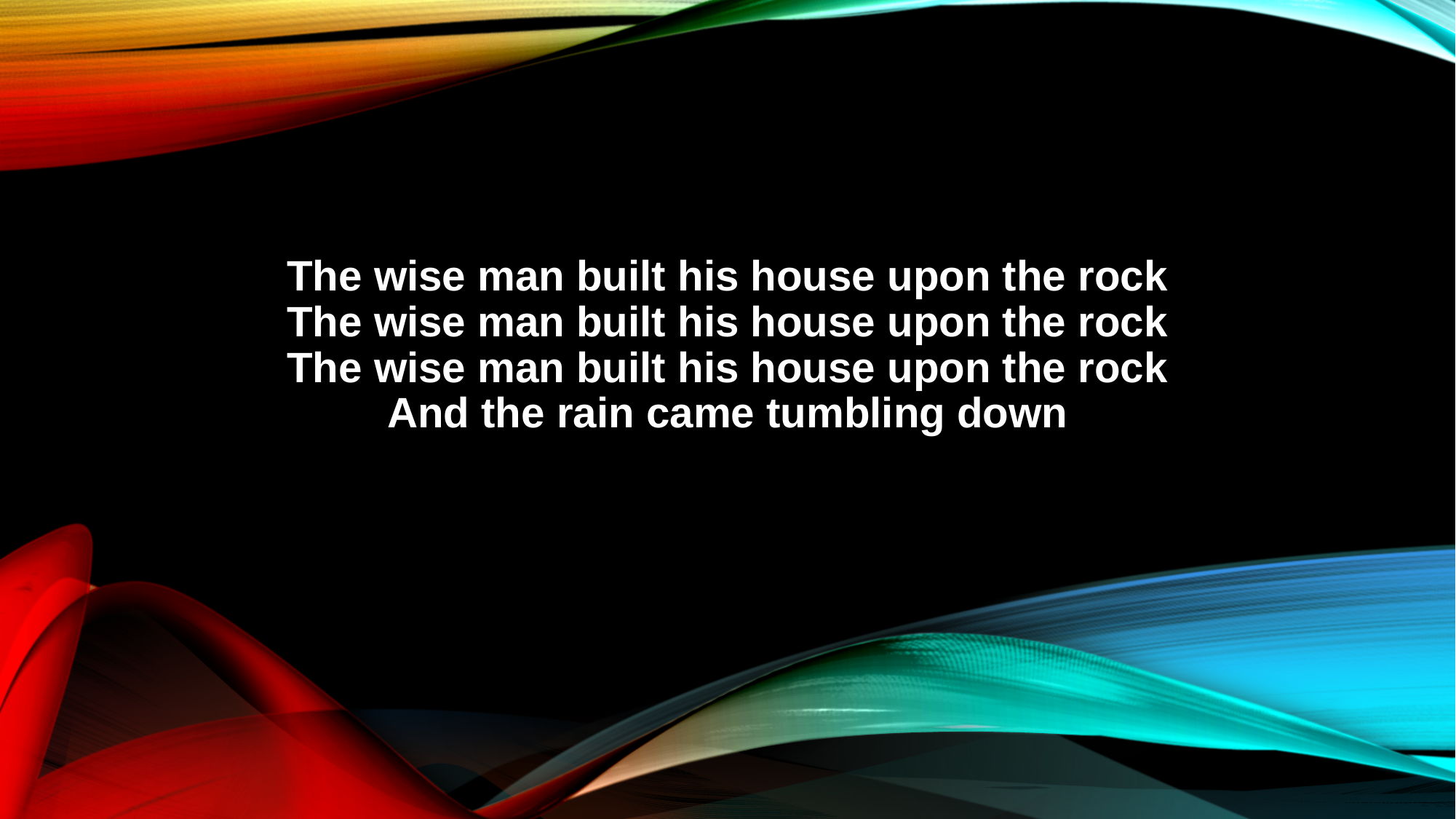

The wise man built his house upon the rock
The wise man built his house upon the rock
The wise man built his house upon the rock
And the rain came tumbling down